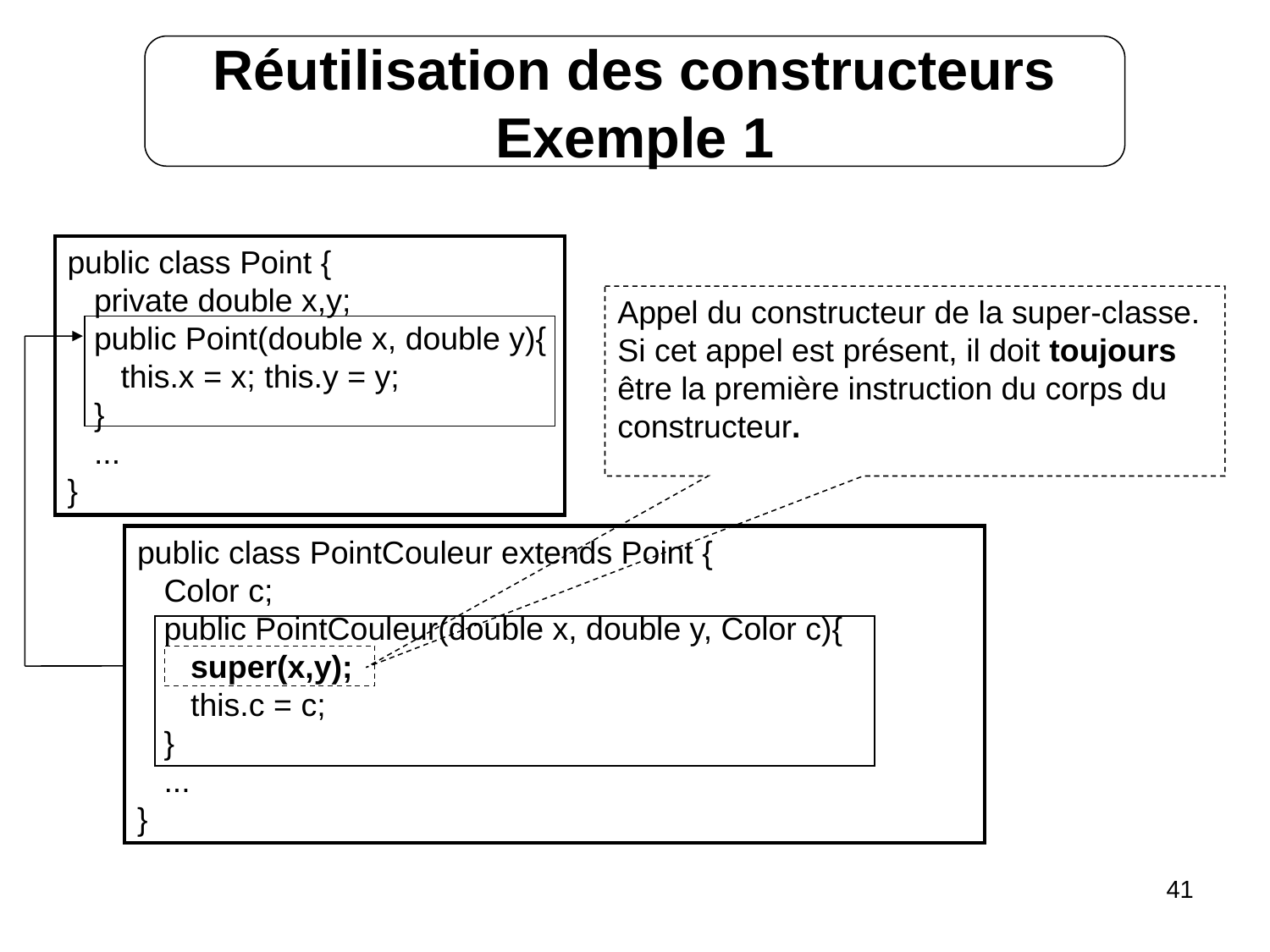

Réutilisation des constructeurs
Exemple 1
public class Point {
   private double x,y;
   public Point(double x, double y){
      this.x = x; this.y = y;
   }
   ...
}
Appel du constructeur de la super-classe.
Si cet appel est présent, il doit toujours être la première instruction du corps du constructeur.

public class PointCouleur extends Point {
   Color c;
   public PointCouleur(double x, double y, Color c){
      super(x,y);
      this.c = c;
   }
   ...
}

41